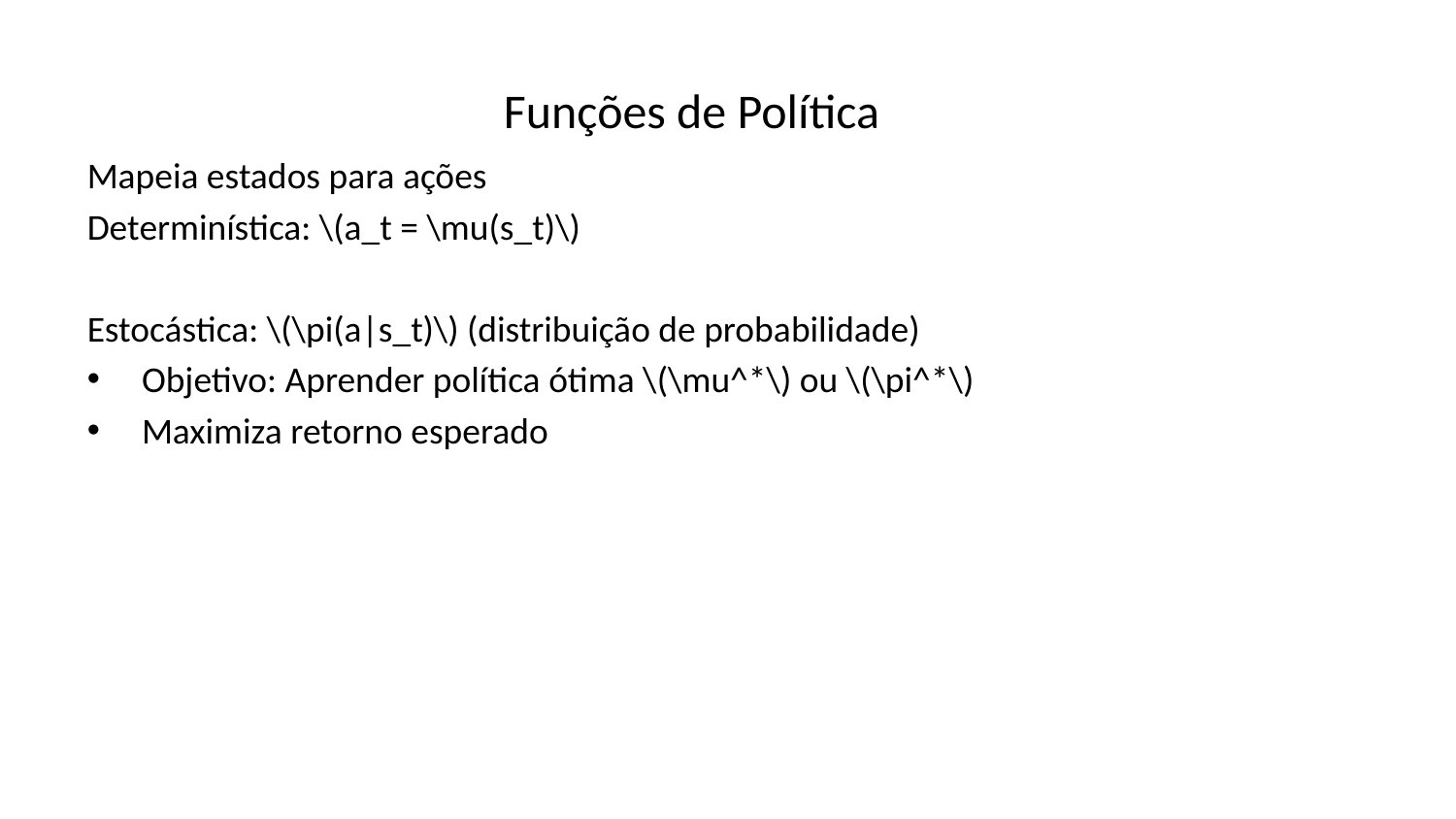

Funções de Política
Mapeia estados para ações
Determinística: \(a_t = \mu(s_t)\)

Estocástica: \(\pi(a|s_t)\) (distribuição de probabilidade)
Objetivo: Aprender política ótima \(\mu^*\) ou \(\pi^*\)
Maximiza retorno esperado